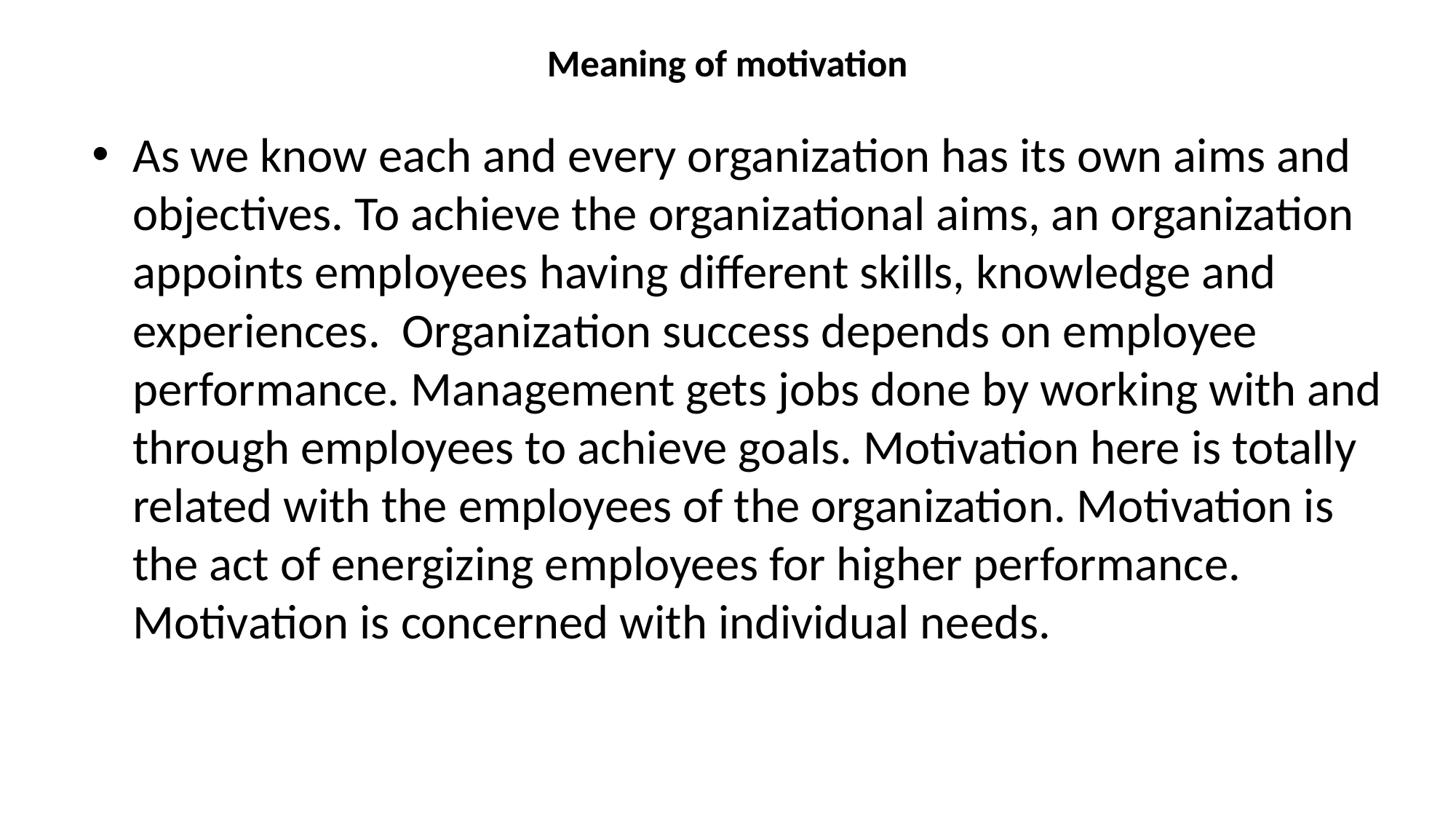

# Meaning of motivation
As we know each and every organization has its own aims and objectives. To achieve the organizational aims, an organization appoints employees having different skills, knowledge and experiences.  Organization success depends on employee performance. Management gets jobs done by working with and through employees to achieve goals. Motivation here is totally related with the employees of the organization. Motivation is the act of energizing employees for higher performance. Motivation is concerned with individual needs.